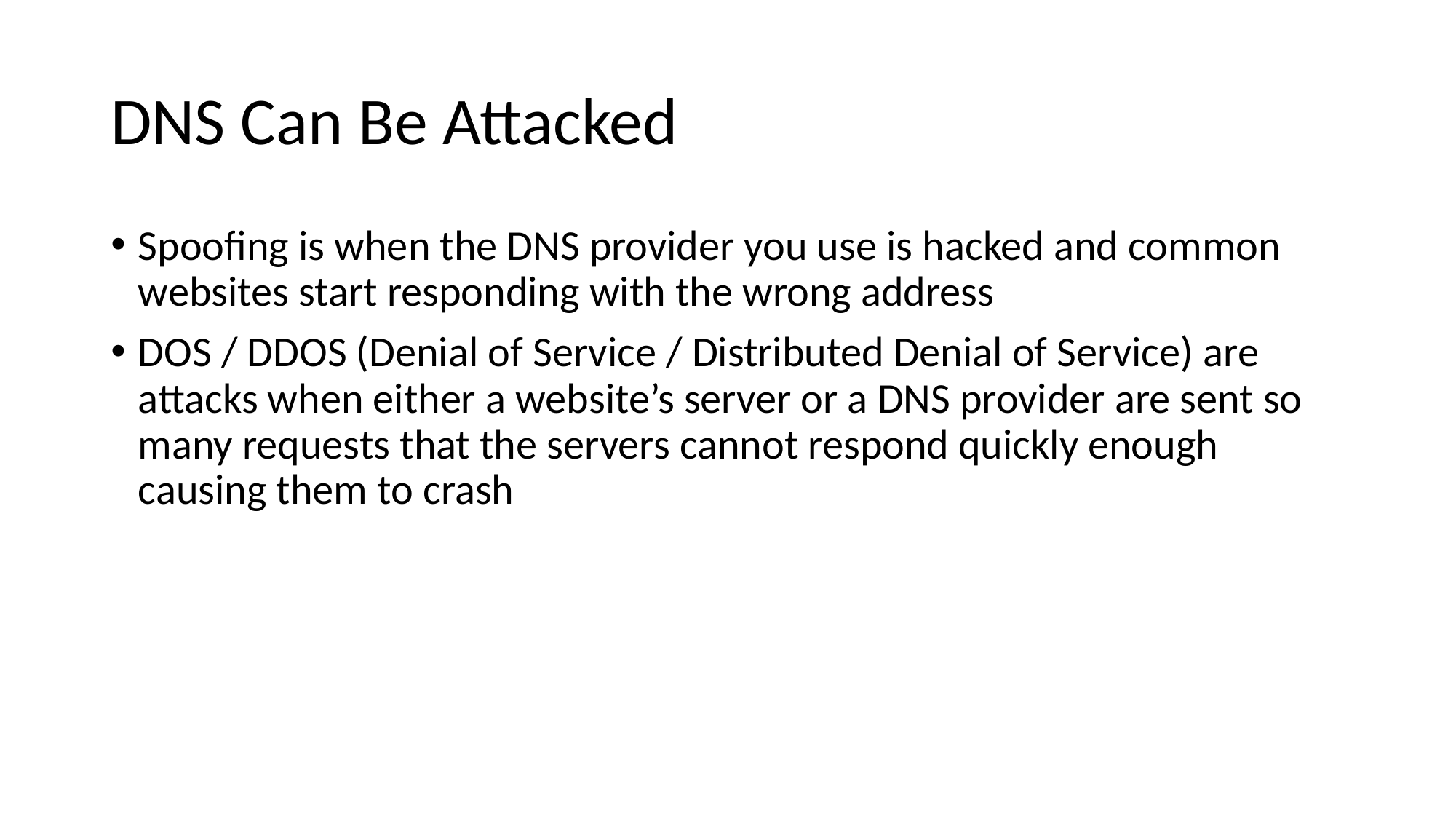

# DNS Can Be Attacked
Spoofing is when the DNS provider you use is hacked and common websites start responding with the wrong address
DOS / DDOS (Denial of Service / Distributed Denial of Service) are attacks when either a website’s server or a DNS provider are sent so many requests that the servers cannot respond quickly enough causing them to crash